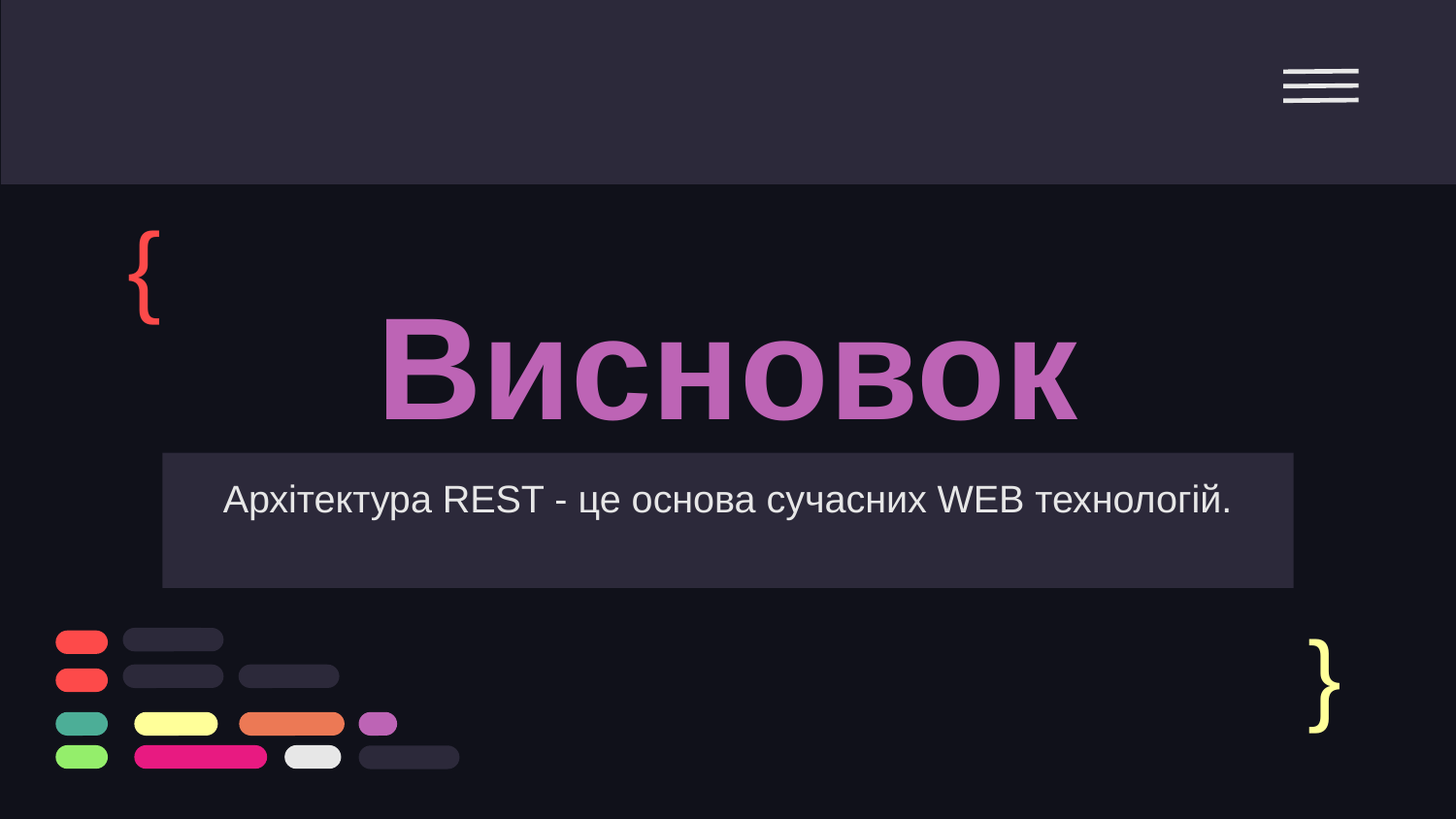

{
# Висновок
Архітектура REST - це основа сучасних WEB технологій.
}